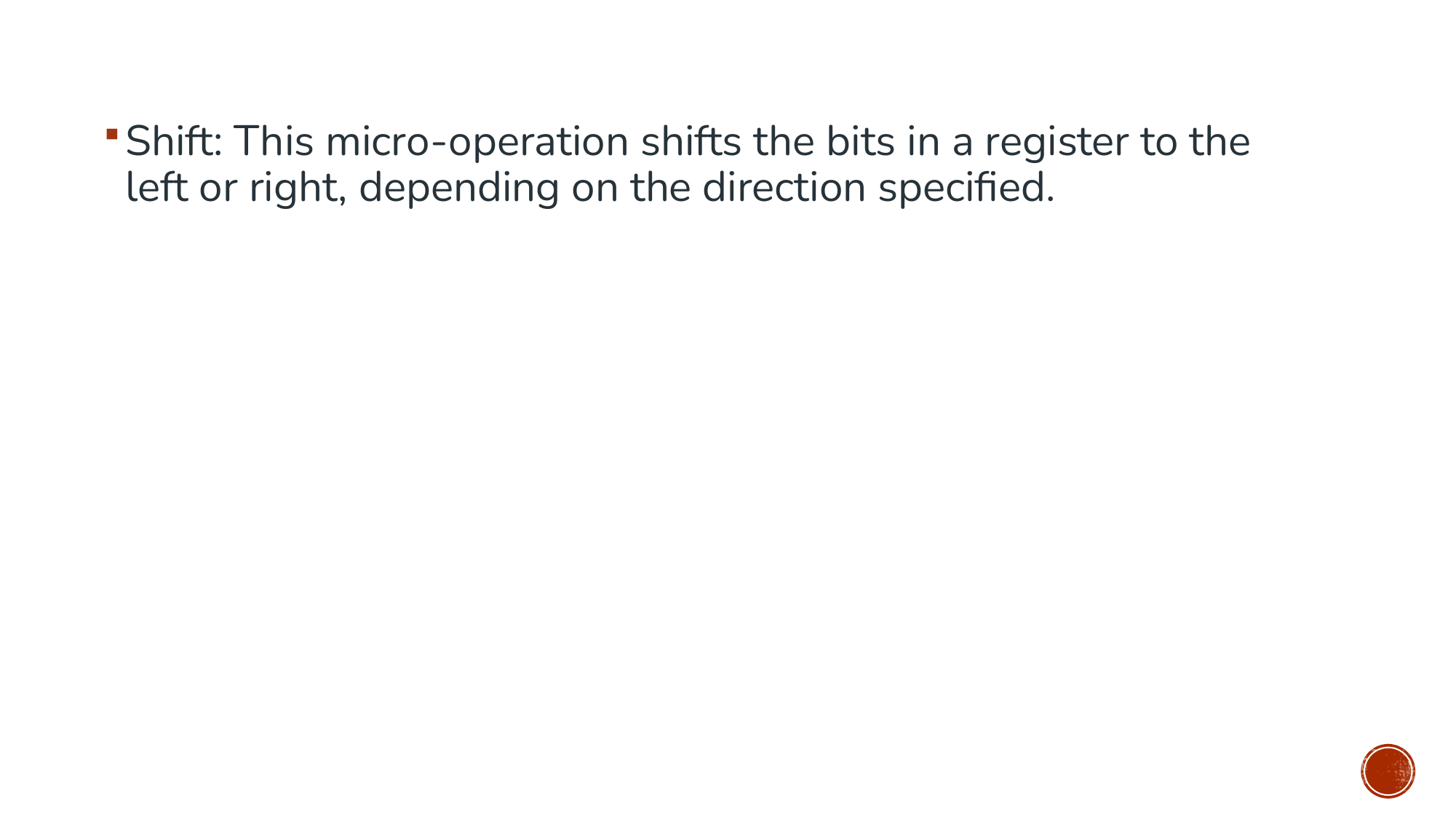

Shift: This micro-operation shifts the bits in a register to the left or right, depending on the direction specified.